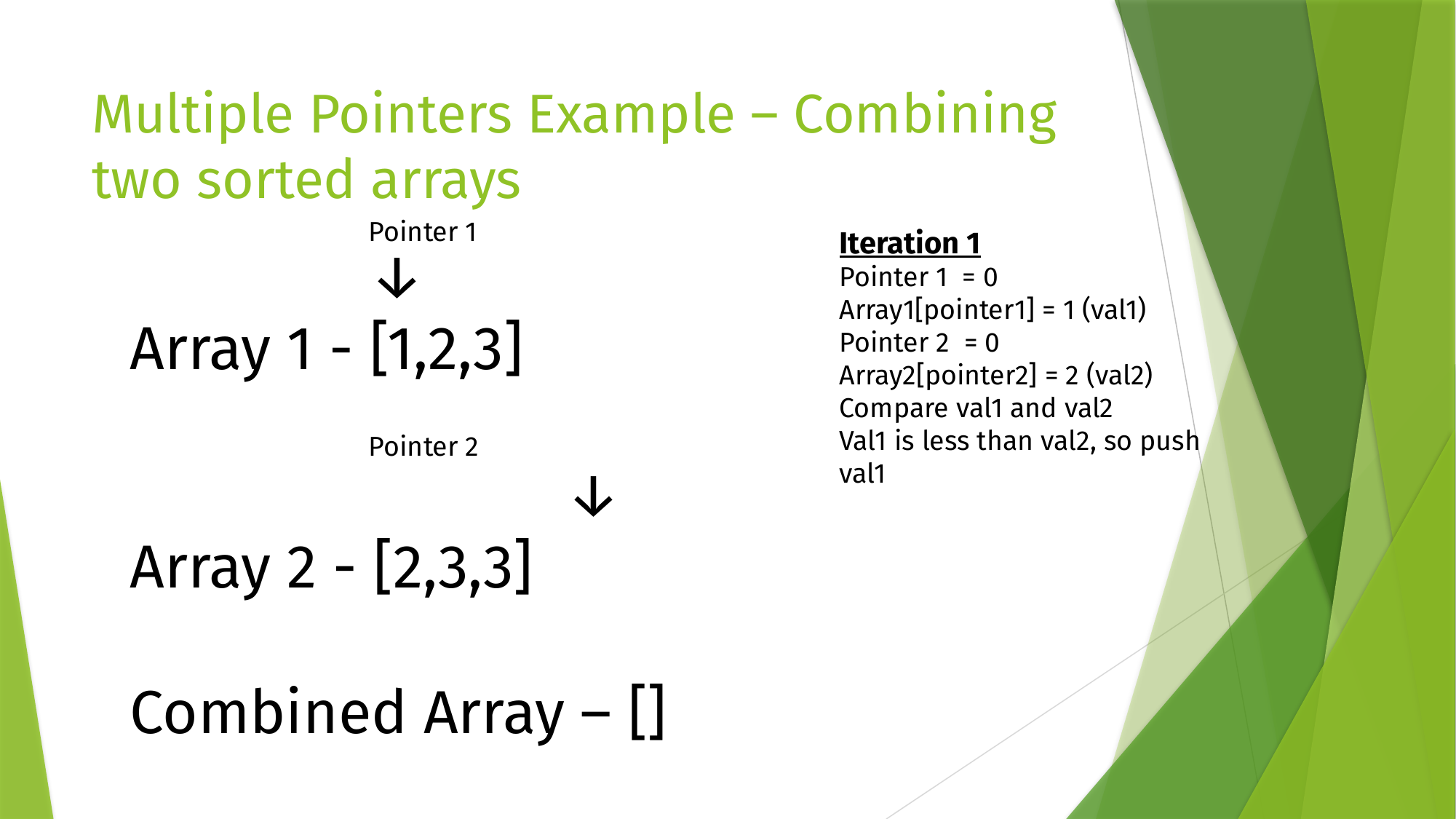

# Multiple Pointers Example – Combining two sorted arrays
Pointer 1
Iteration 1
Pointer 1  = 0
Array1[pointer1] = 1 (val1)
Pointer 2  = 0
Array2[pointer2] = 2 (val2)
Compare val1 and val2
Val1 is less than val2, so push val1

               ↓
Array 1 - [1,2,3]

   				↓
Array 2 - [2,3,3]

Combined Array – []
Pointer 2